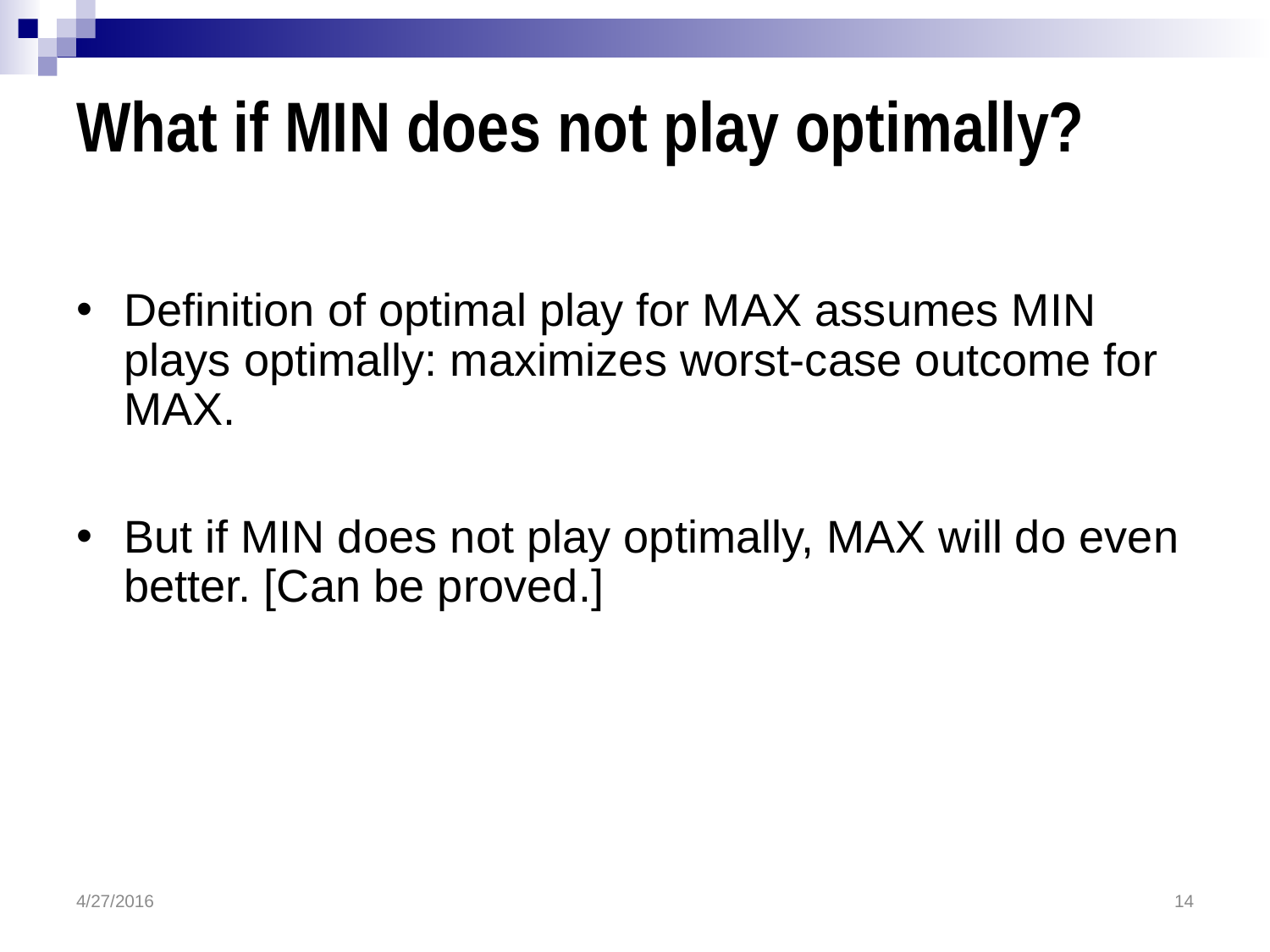

# What if MIN does not play optimally?

Definition of optimal play for MAX assumes MIN plays optimally: maximizes worst-case outcome for MAX.

But if MIN does not play optimally, MAX will do even better. [Can be proved.]

4/27/2016
14